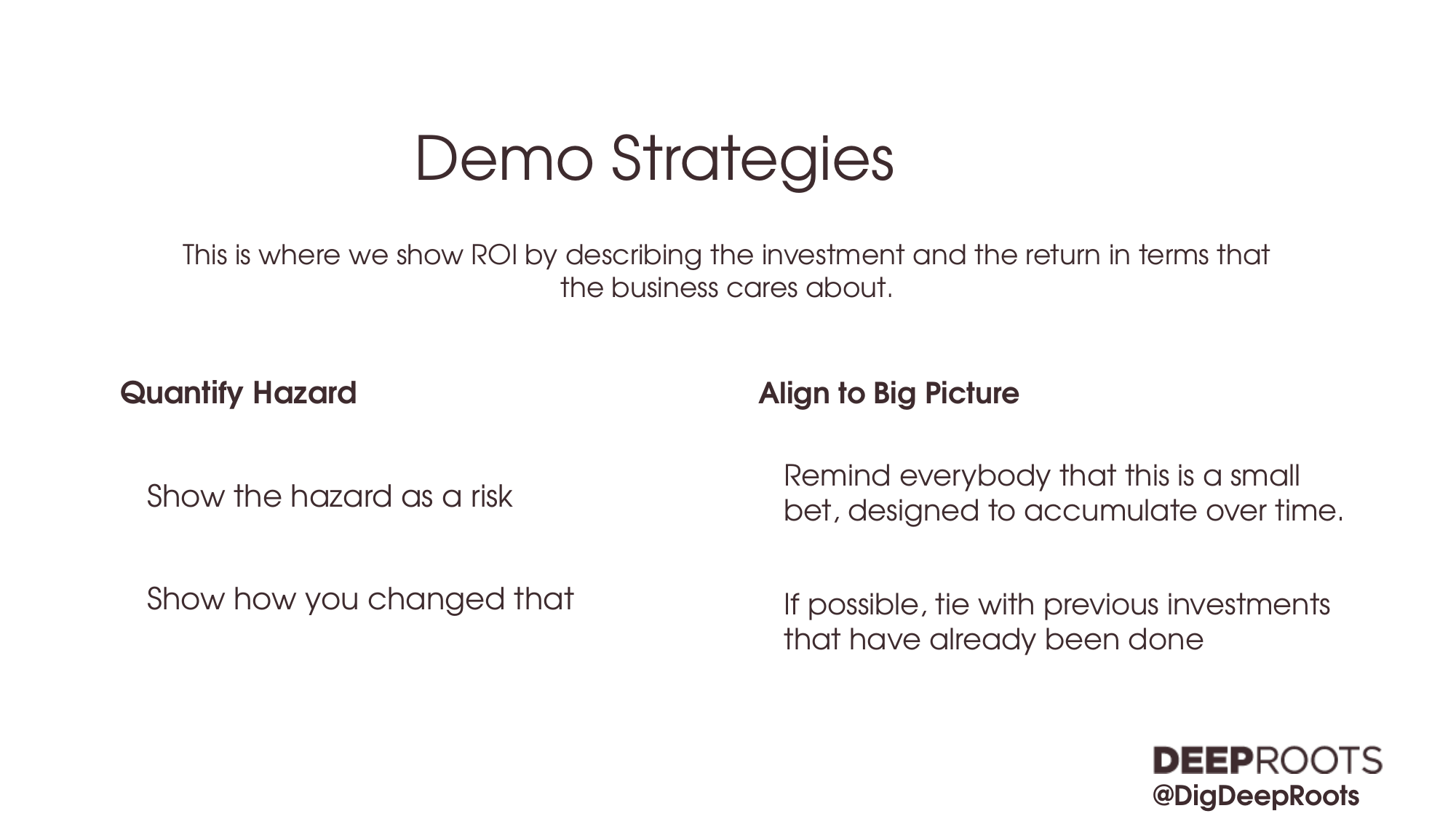

Demo Strategies
This is where we show ROI by describing the investment and the return in terms that the business cares about.
Quantify Hazard

Show the hazard as a risk

Show how you changed that
Align to Big Picture
Remind everybody that this is a small bet, designed to accumulate over time.

If possible, tie with previous investments that have already been done